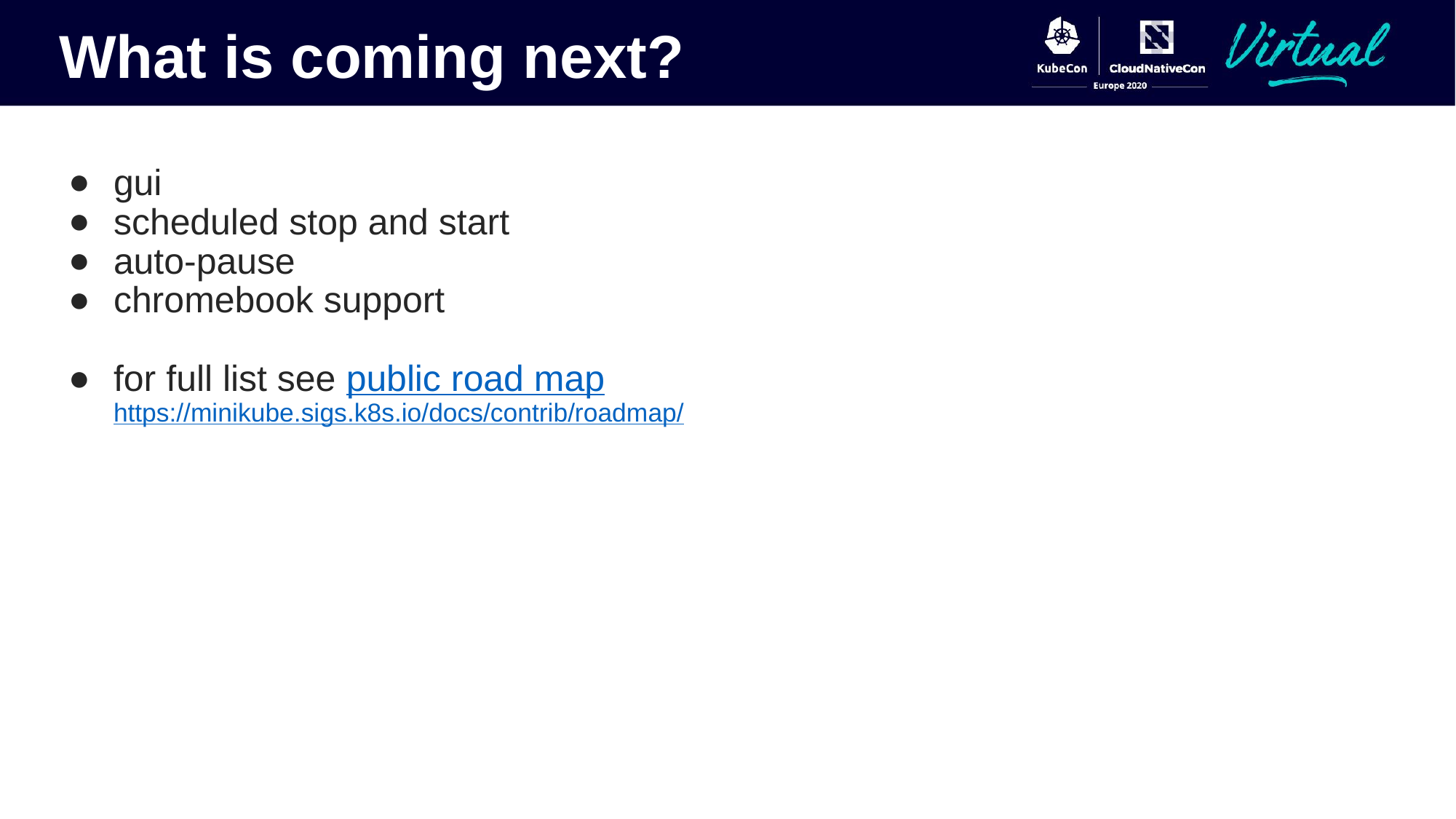

What is coming next?
gui
scheduled stop and start
auto-pause
chromebook support

for full list see public road map
https://minikube.sigs.k8s.io/docs/contrib/roadmap/